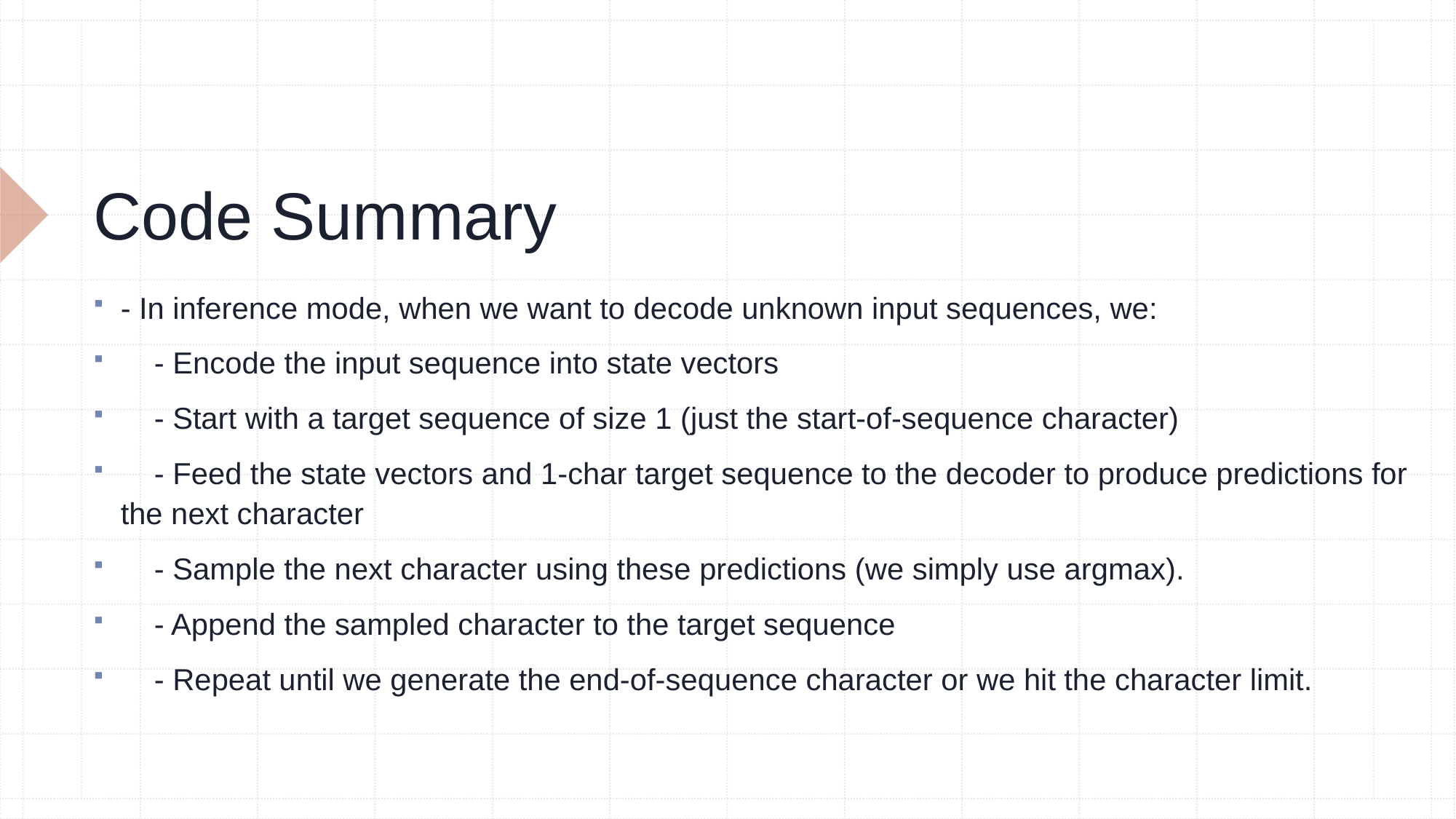

# Code Summary
- In inference mode, when we want to decode unknown input sequences, we:
    - Encode the input sequence into state vectors
    - Start with a target sequence of size 1 (just the start-of-sequence character)
    - Feed the state vectors and 1-char target sequence to the decoder to produce predictions for the next character
    - Sample the next character using these predictions (we simply use argmax).
    - Append the sampled character to the target sequence
    - Repeat until we generate the end-of-sequence character or we hit the character limit.